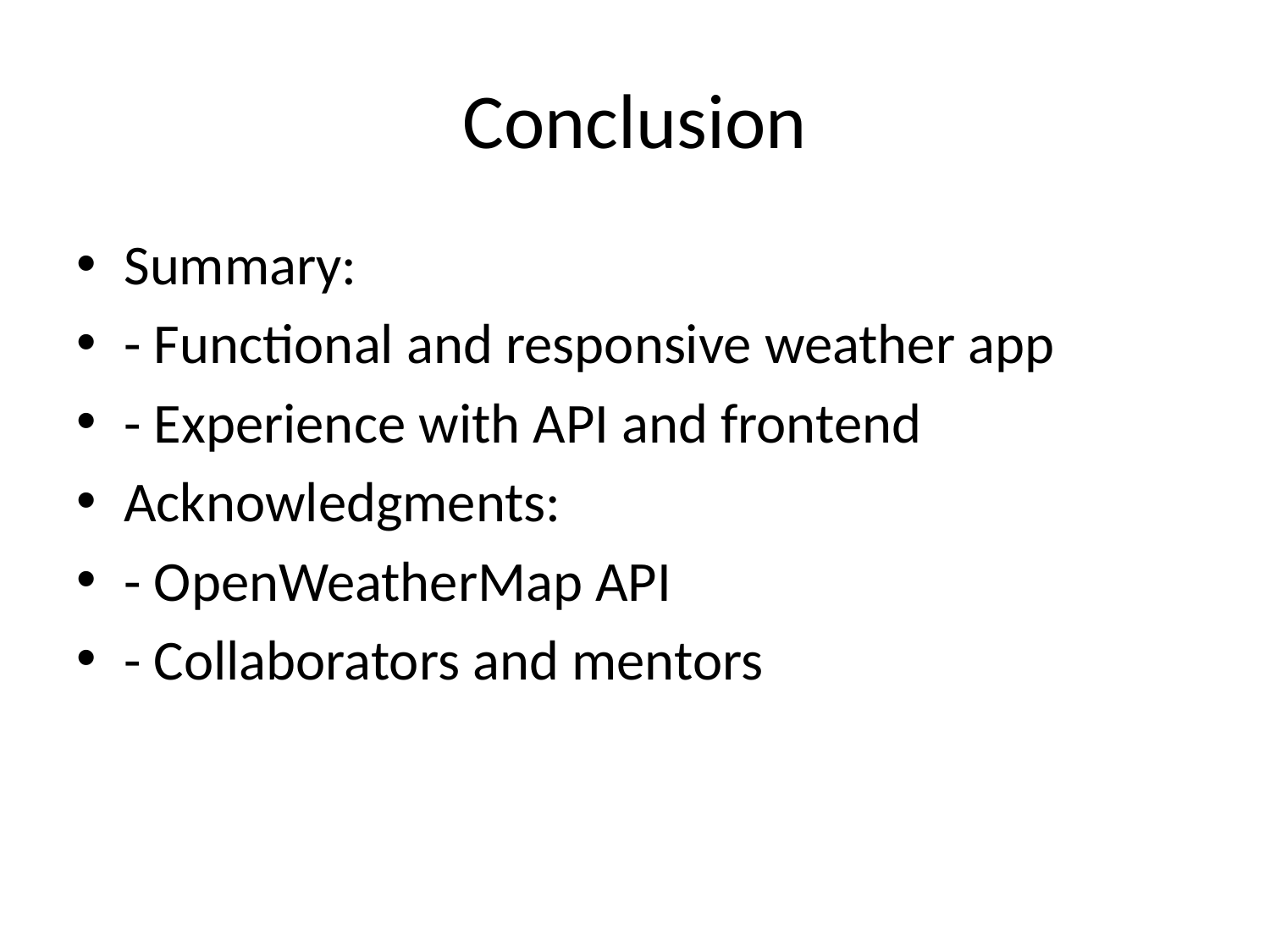

# Conclusion
Summary:
- Functional and responsive weather app
- Experience with API and frontend
Acknowledgments:
- OpenWeatherMap API
- Collaborators and mentors